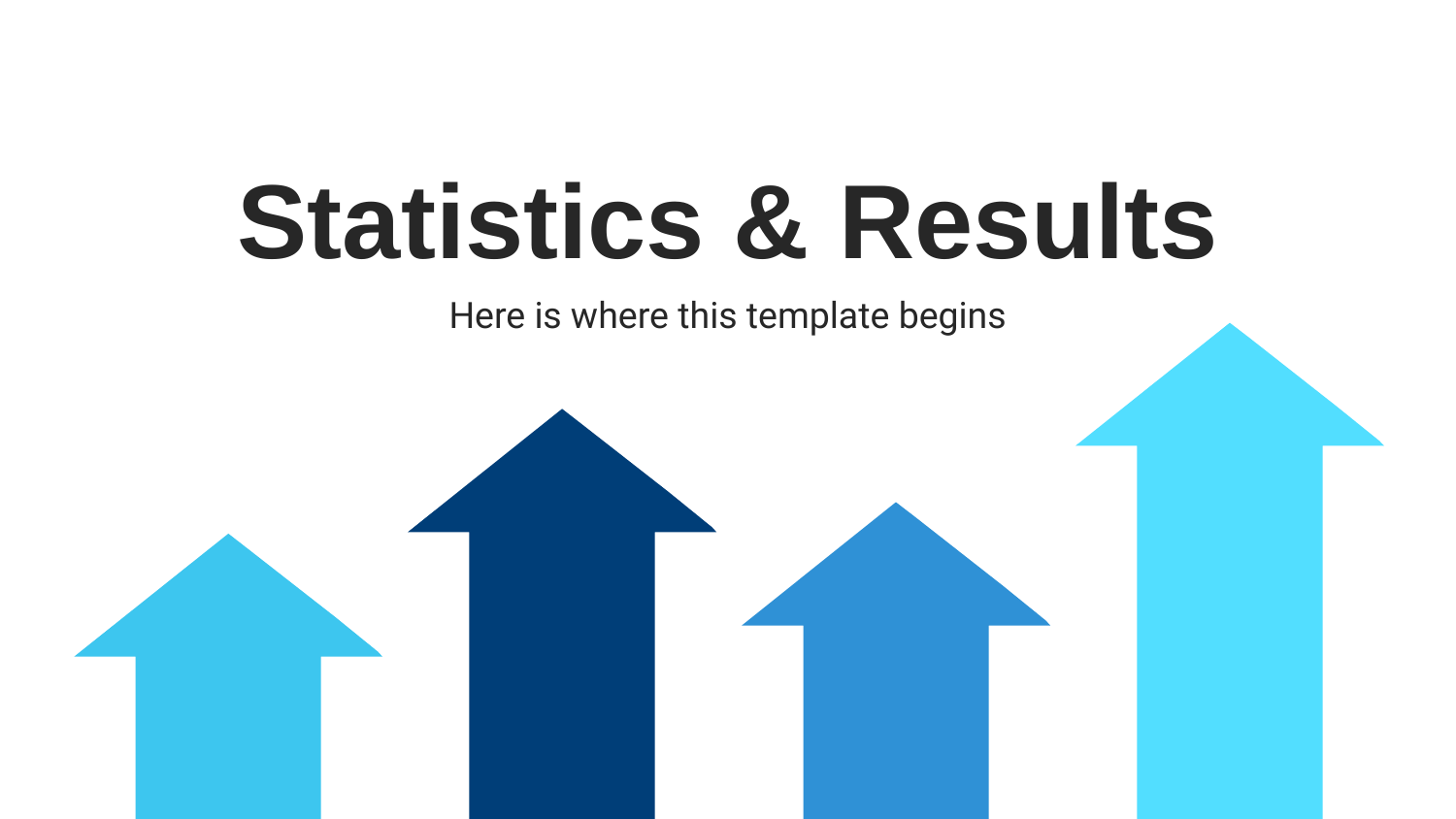

# Statistics & Results
Here is where this template begins